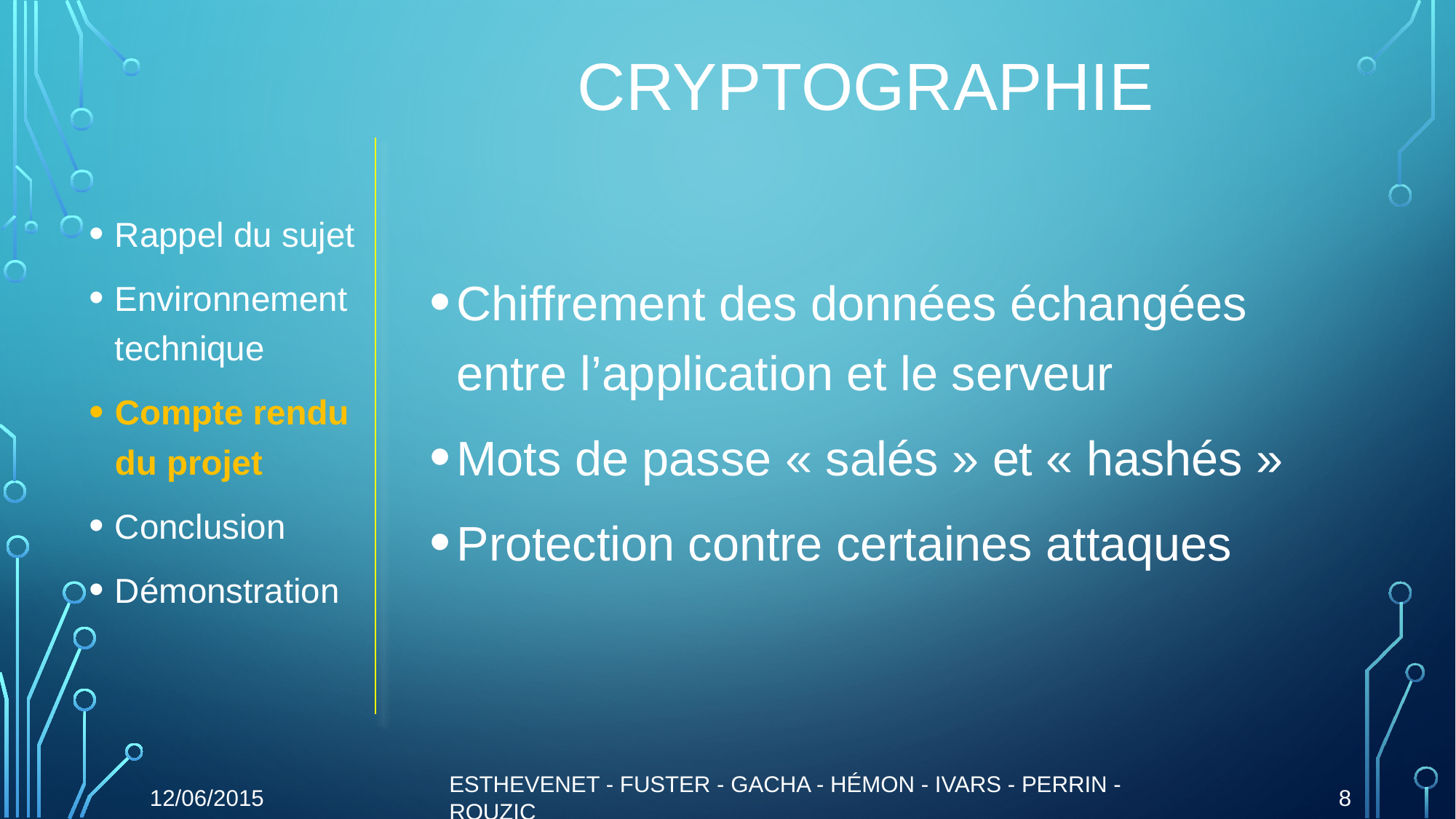

# Cryptographie
Rappel du sujet
Environnement technique
Compte rendu du projet
Conclusion
Démonstration

Chiffrement des données échangées entre l’application et le serveur
Mots de passe « salés » et « hashés »
Protection contre certaines attaques
12/06/2015
ESTHEVENET - FUSTER - GACHA - HÉMON - IVARS - PERRIN - ROUZIC
8